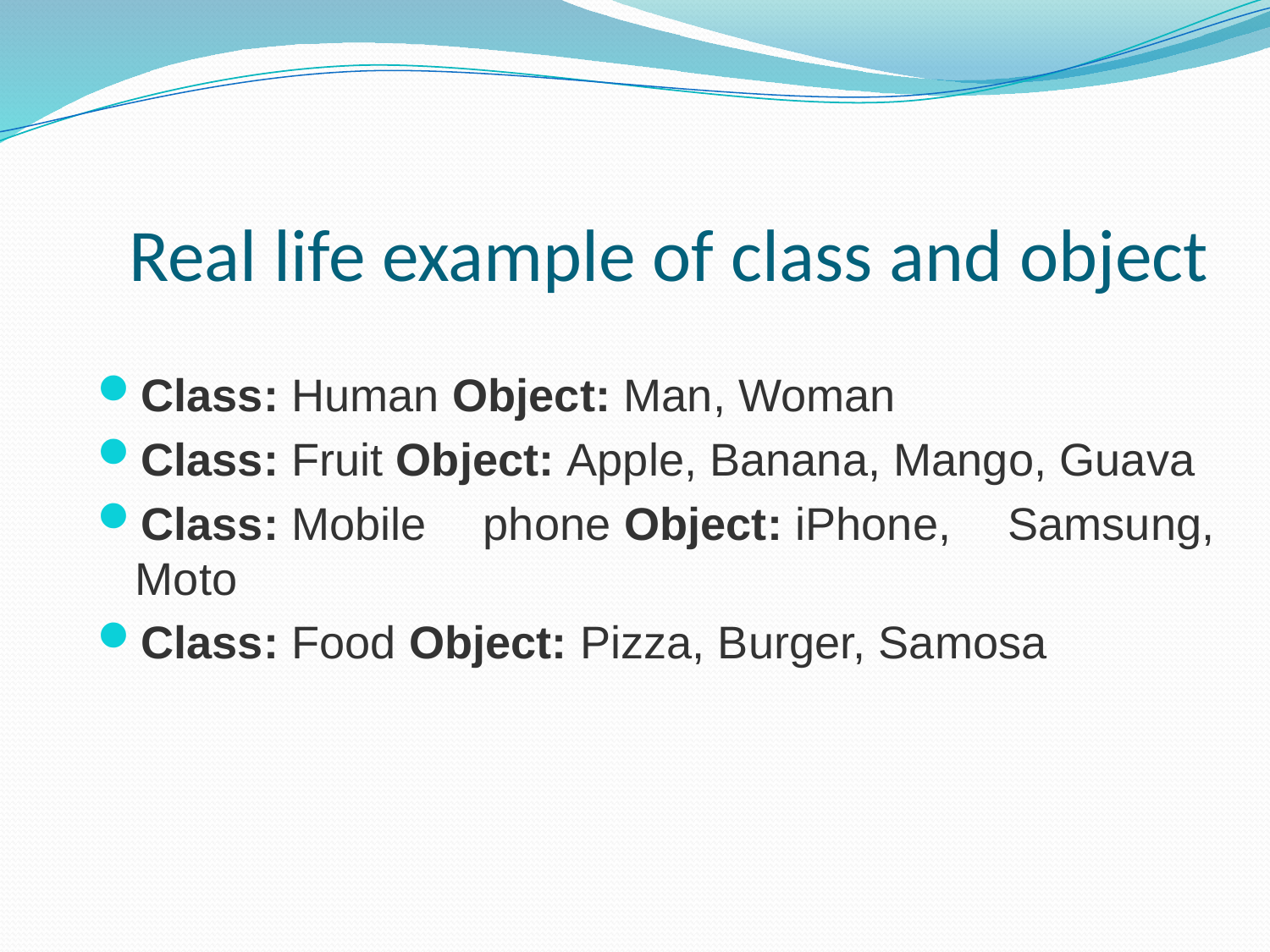

# Real life example of class and object
Class: Human Object: Man, Woman
Class: Fruit Object: Apple, Banana, Mango, Guava
Class: Mobile phone Object: iPhone, Samsung, Moto
Class: Food Object: Pizza, Burger, Samosa